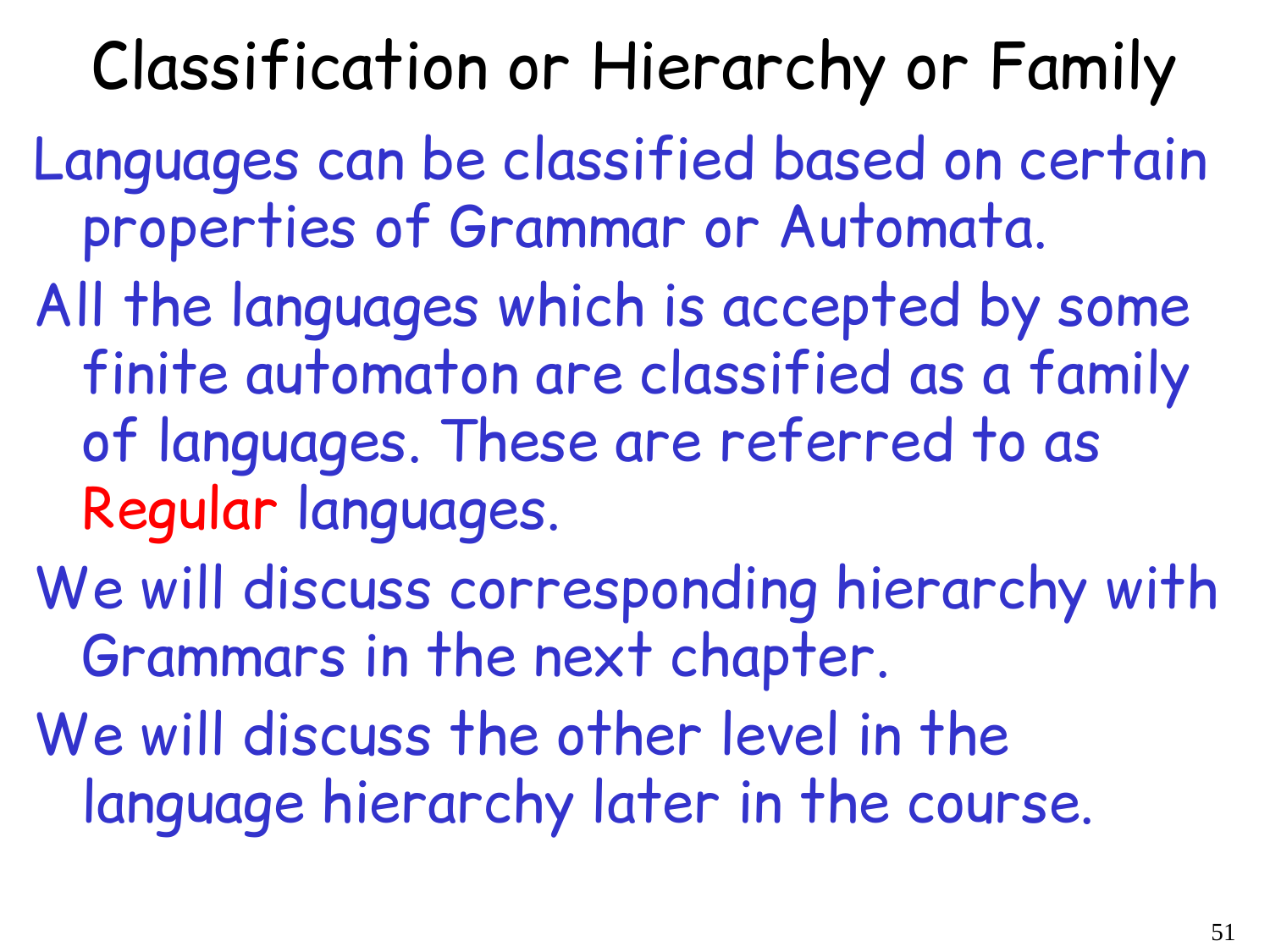

# Classification or Hierarchy or Family
Languages can be classified based on certain properties of Grammar or Automata.
All the languages which is accepted by some finite automaton are classified as a family of languages. These are referred to as Regular languages.
We will discuss corresponding hierarchy with Grammars in the next chapter.
We will discuss the other level in the language hierarchy later in the course.

51